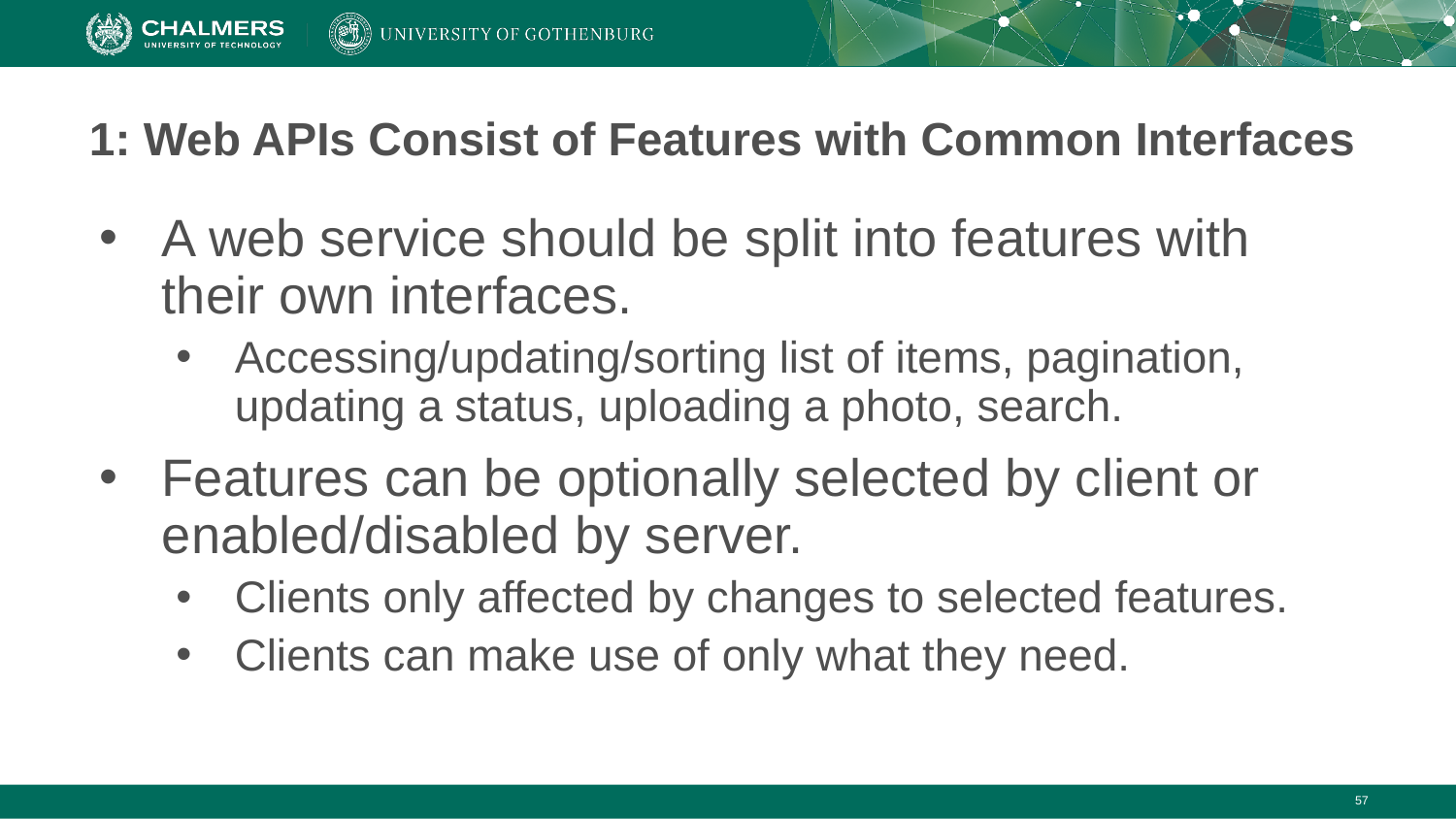

# 1: Web APIs Consist of Features with Common Interfaces
A web service should be split into features with their own interfaces.
Accessing/updating/sorting list of items, pagination, updating a status, uploading a photo, search.
Features can be optionally selected by client or enabled/disabled by server.
Clients only affected by changes to selected features.
Clients can make use of only what they need.
57